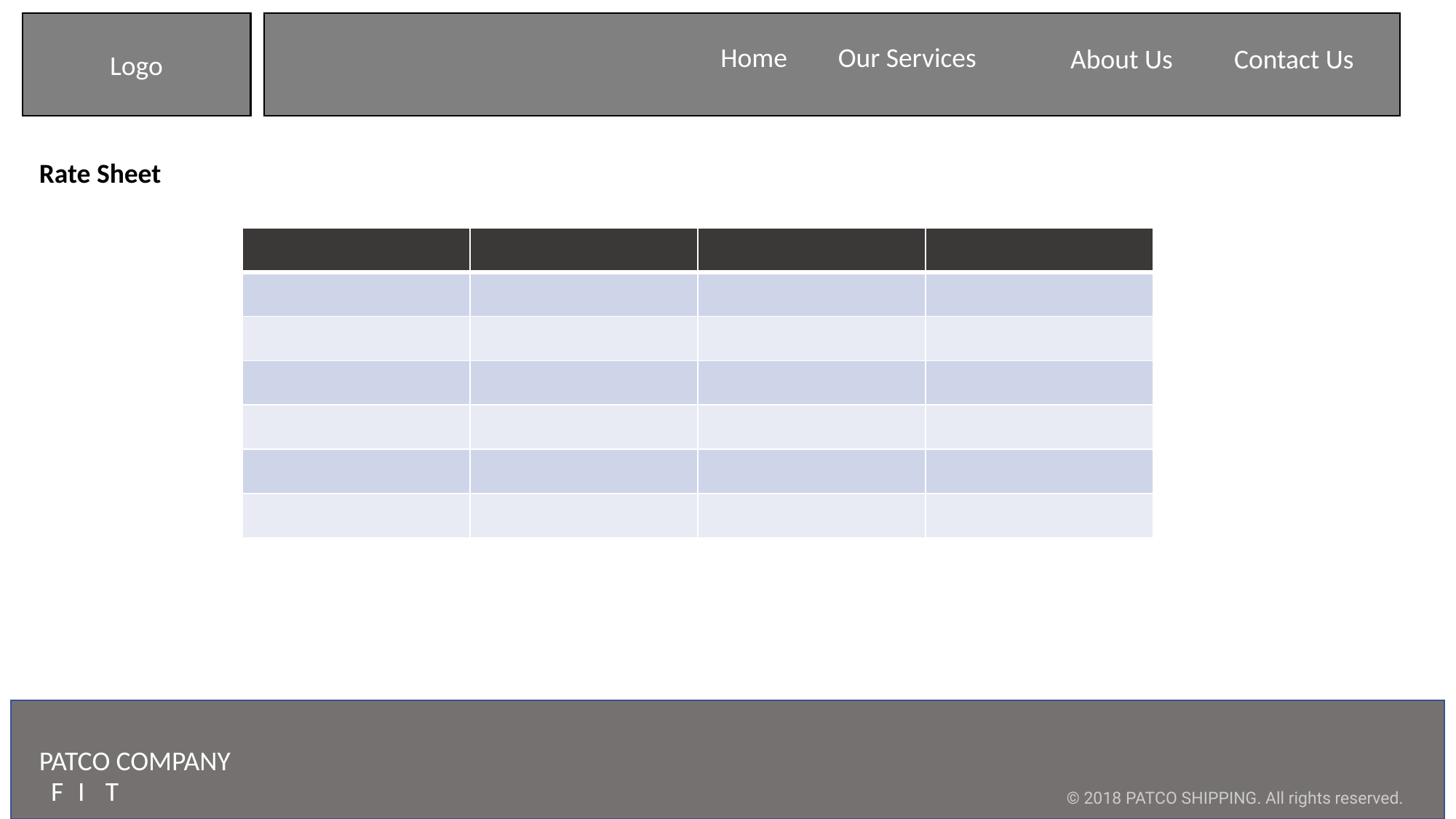

Logo
Home
Our Services
About Us
Contact Us
Rate Sheet
|  |  |  |  |
| --- | --- | --- | --- |
|  |  |  |  |
|  |  |  |  |
|  |  |  |  |
|  |  |  |  |
|  |  |  |  |
|  |  |  |  |

PATCO COMPANY
I
T
F
© 2018 PATCO SHIPPING. All rights reserved.